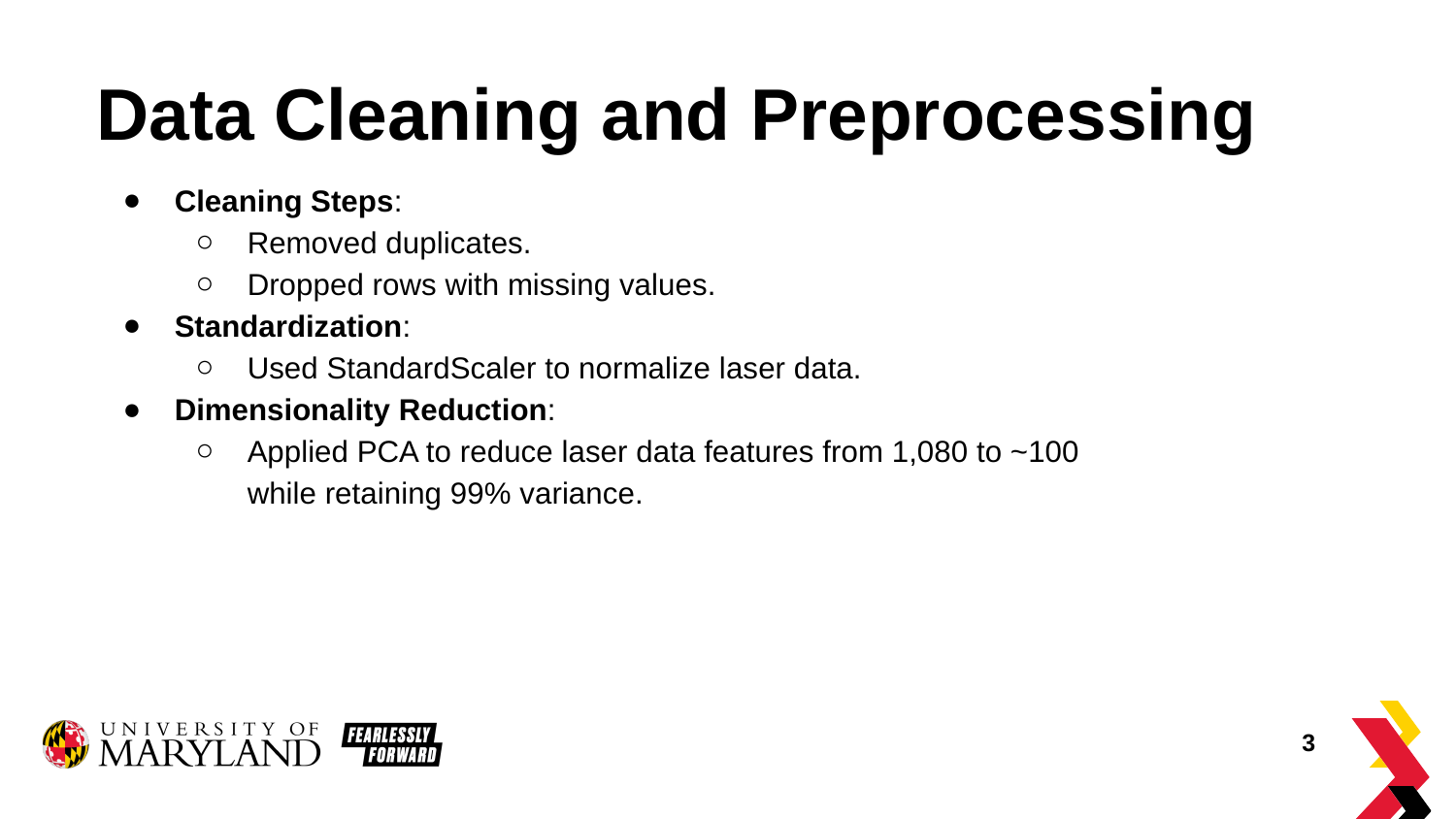

# Data Cleaning and Preprocessing
Cleaning Steps:
Removed duplicates.
Dropped rows with missing values.
Standardization:
Used StandardScaler to normalize laser data.
Dimensionality Reduction:
Applied PCA to reduce laser data features from 1,080 to ~100 while retaining 99% variance.

3